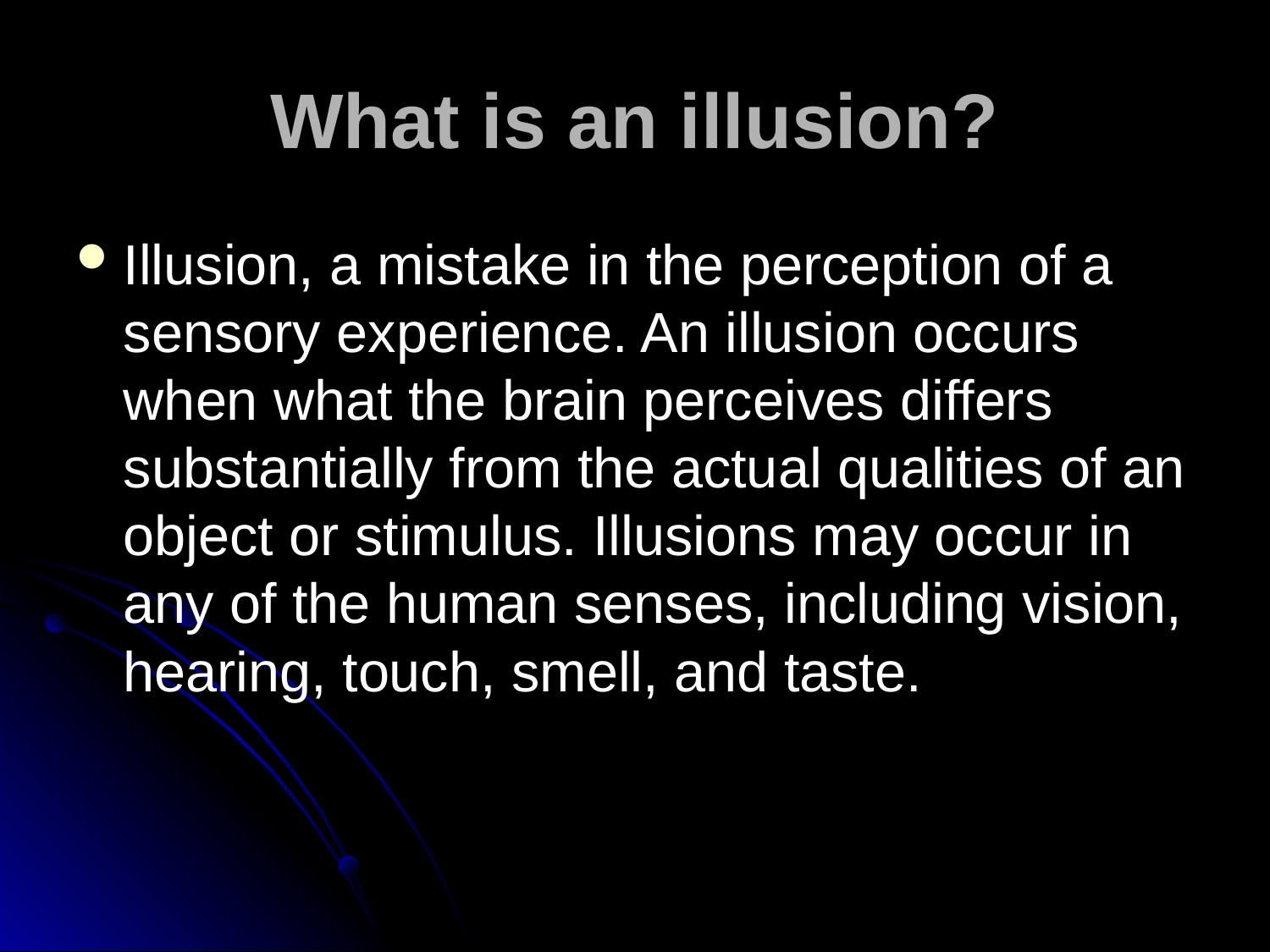

What is an illusion?
Illusion, a mistake in the perception of a sensory experience. An illusion occurs when what the brain perceives differs substantially from the actual qualities of an object or stimulus. Illusions may occur in any of the human senses, including vision, hearing, touch, smell, and taste.